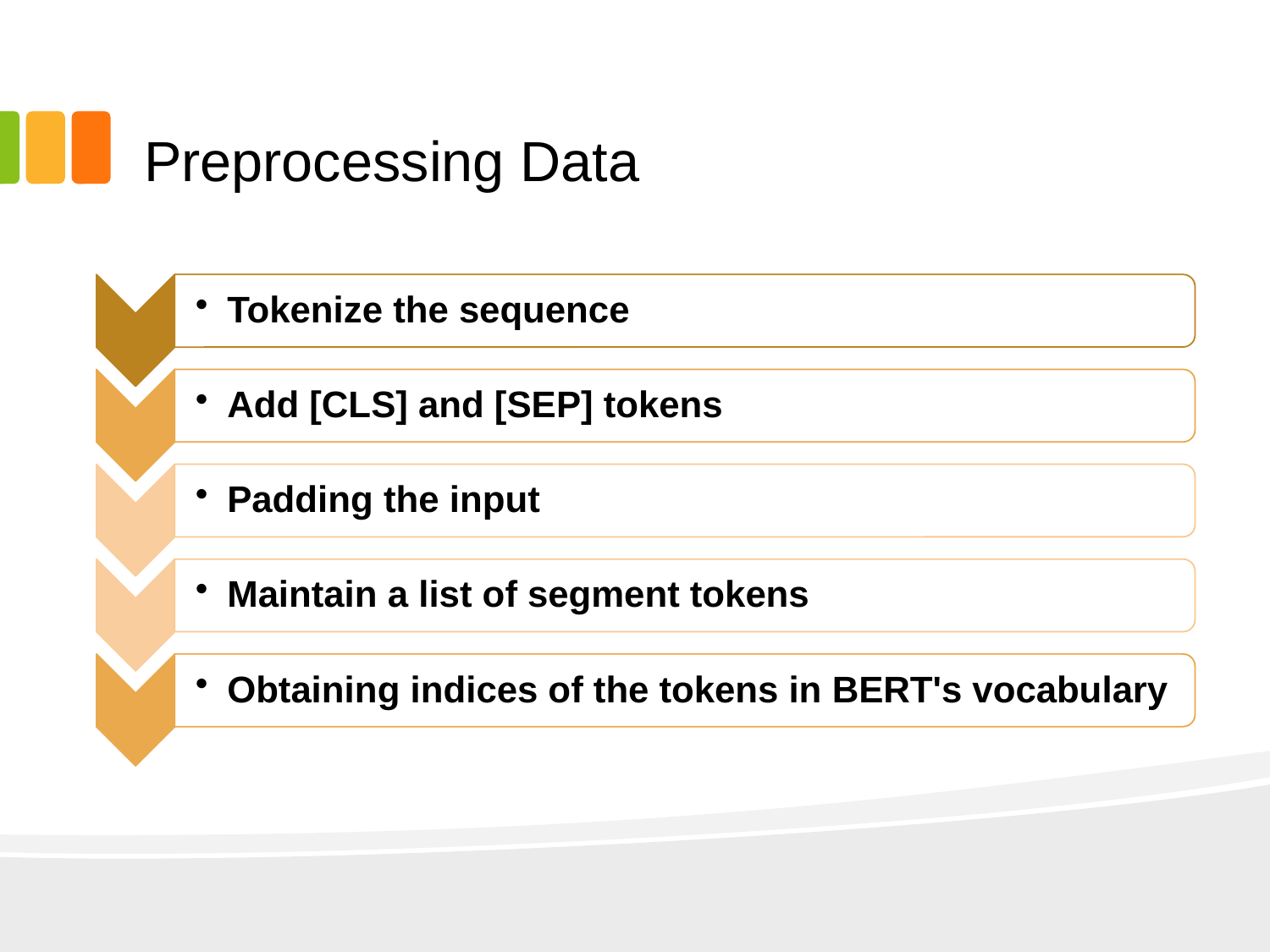

# Preprocessing Data

Tokenize the sequence

Add [CLS] and [SEP] tokens

Padding the input

Maintain a list of segment tokens

Obtaining indices of the tokens in BERT's vocabulary